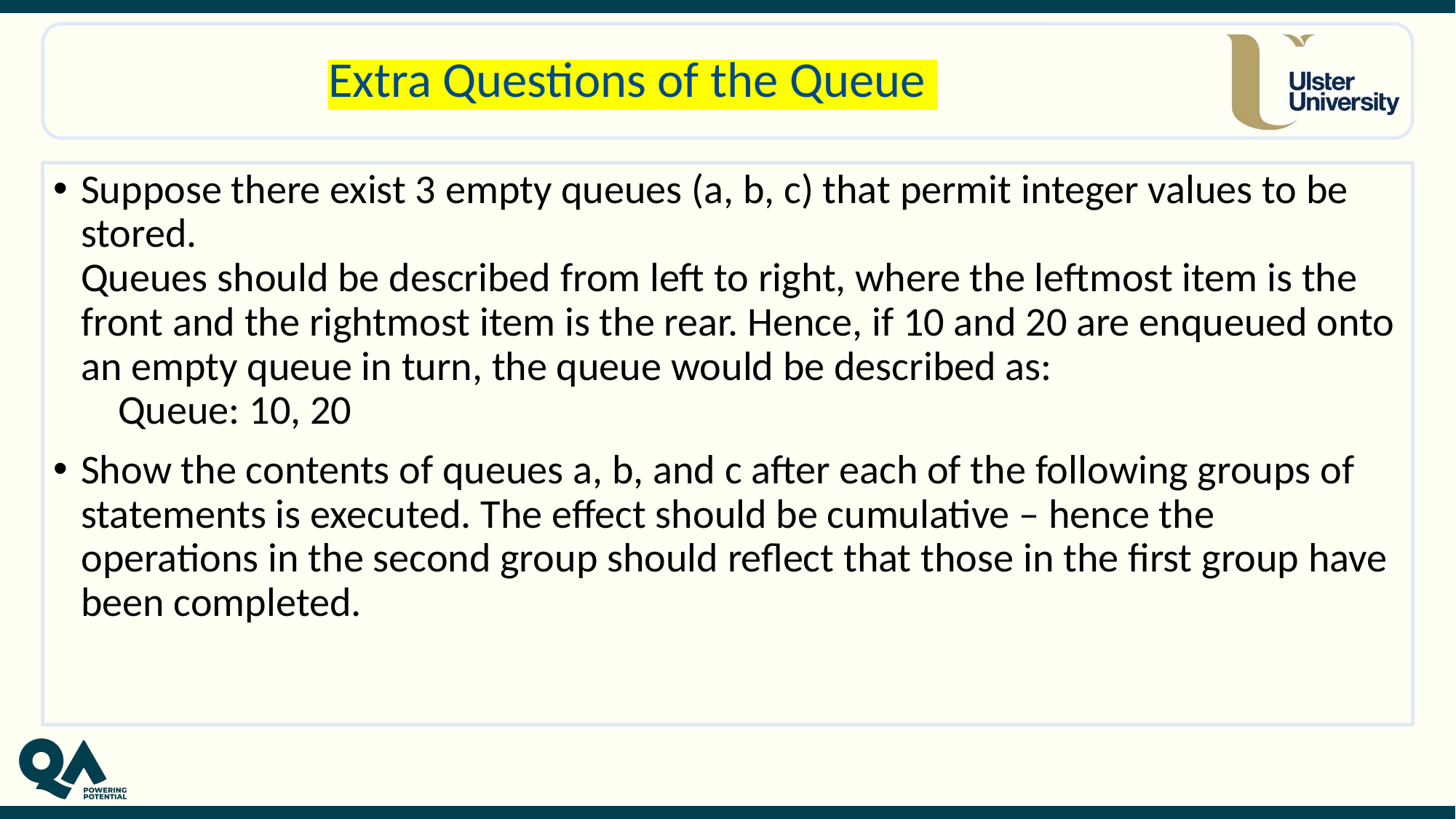

# Extra Questions of the Queue
Suppose there exist 3 empty queues (a, b, c) that permit integer values to be stored.
Queues should be described from left to right, where the leftmost item is the front and the rightmost item is the rear. Hence, if 10 and 20 are enqueued onto an empty queue in turn, the queue would be described as:
    Queue: 10, 20
Show the contents of queues a, b, and c after each of the following groups of statements is executed. The effect should be cumulative – hence the operations in the second group should reflect that those in the first group have been completed.